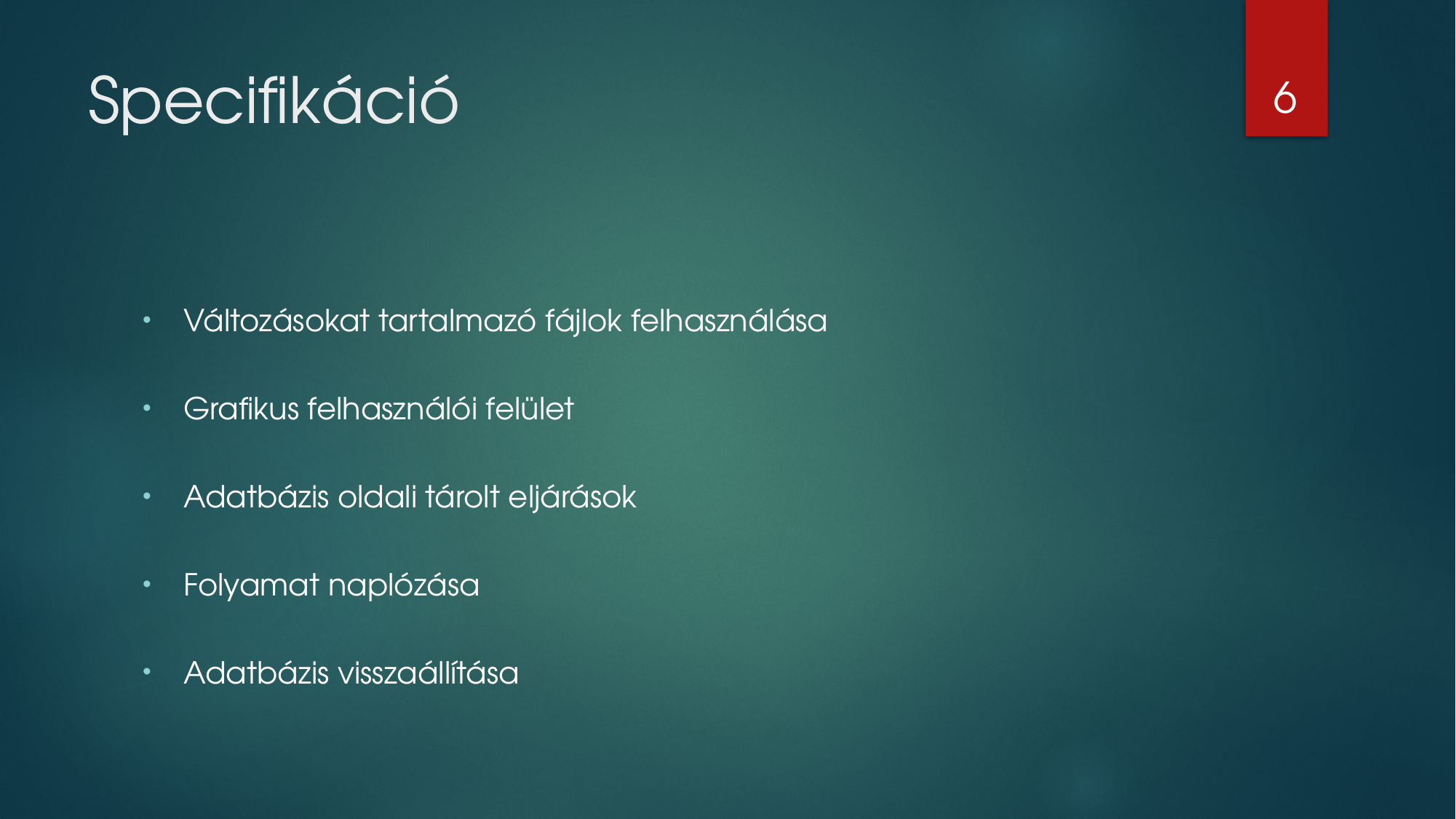

6
# Specifikáció
Változásokat tartalmazó fájlok felhasználása
Grafikus felhasználói felület
Adatbázis oldali tárolt eljárások
Folyamat naplózása
Adatbázis visszaállítása